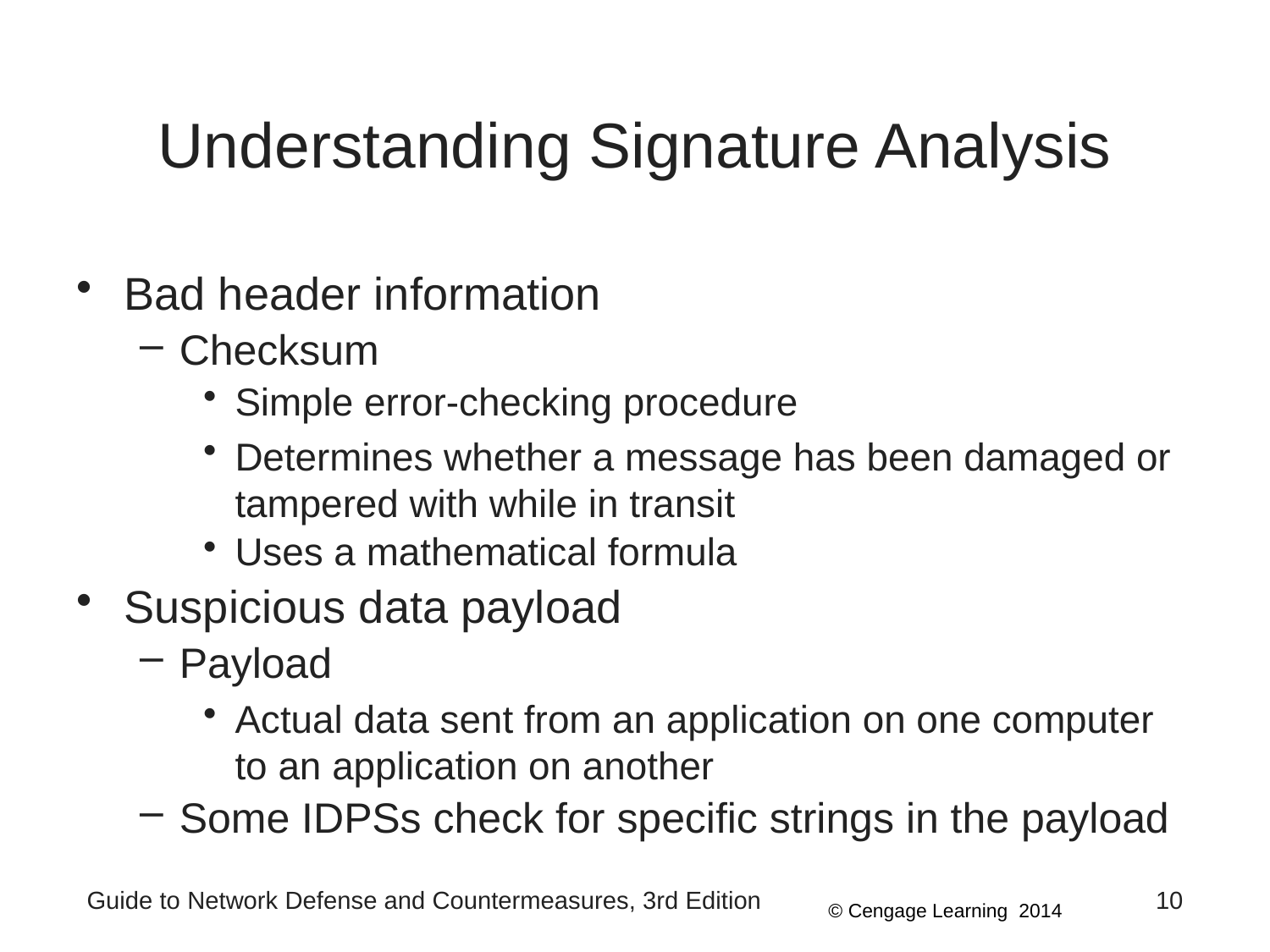

# Understanding Signature Analysis
Bad header information
Checksum
Simple error-checking procedure
Determines whether a message has been damaged or tampered with while in transit
Uses a mathematical formula
Suspicious data payload
Payload
Actual data sent from an application on one computer to an application on another
Some IDPSs check for specific strings in the payload
Guide to Network Defense and Countermeasures, 3rd Edition
10